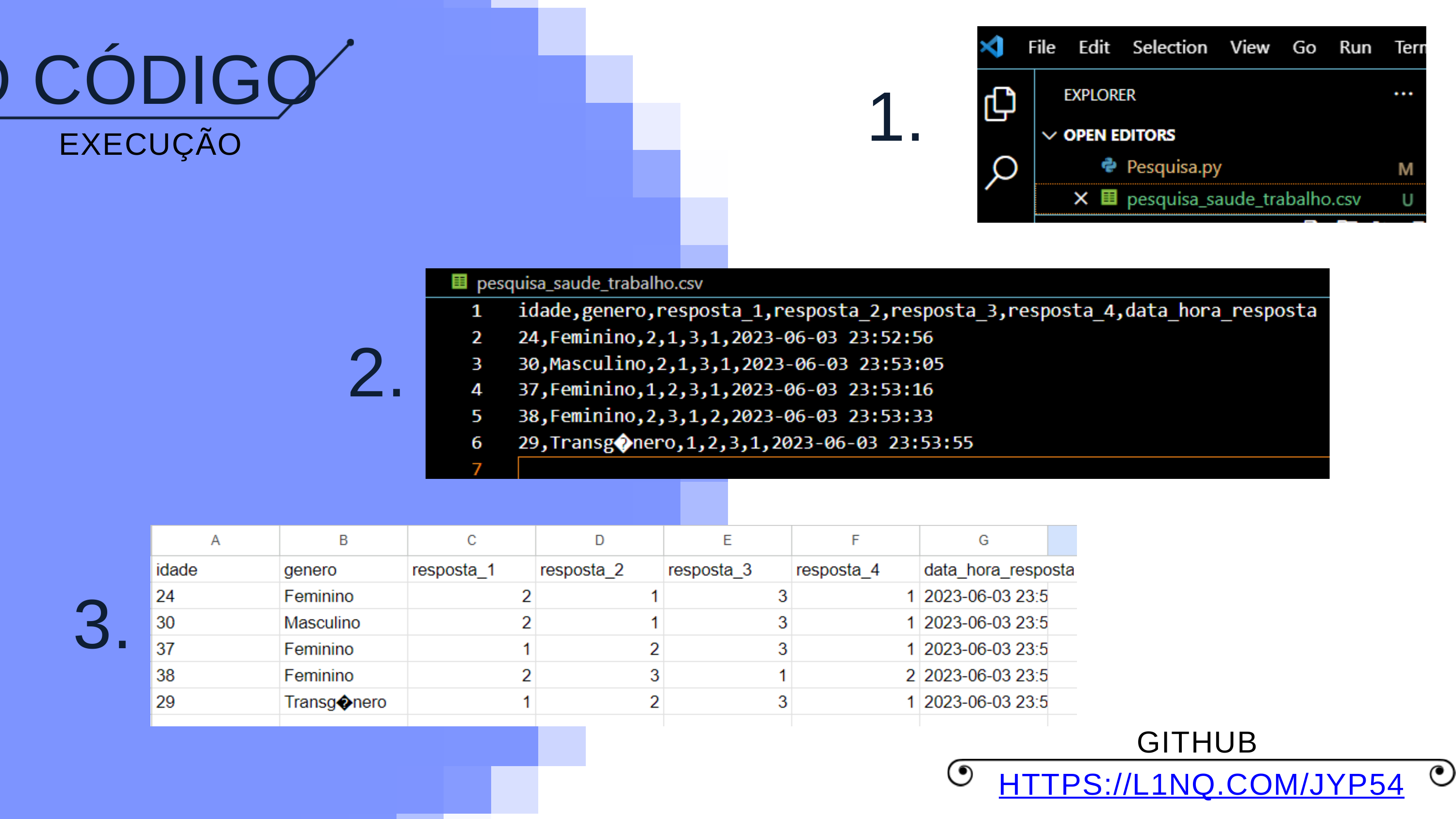

O CÓDIGO
1.
EXECUÇÃO

2.

3.
                GITHUB
HTTPS://L1NQ.COM/JYP54